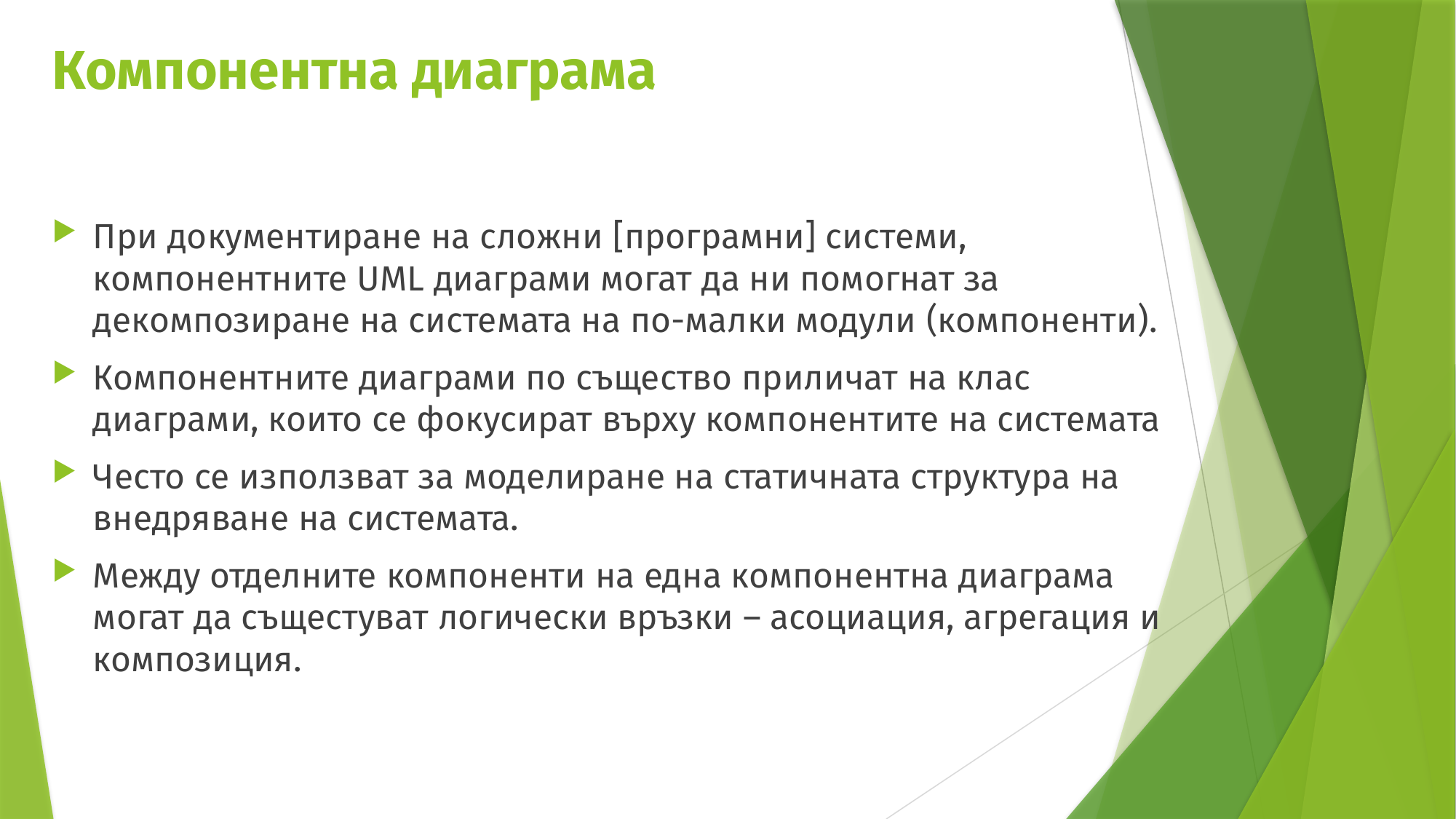

# Компонентна диаграма
При документиране на сложни [програмни] системи, компонентните UML диаграми могат да ни помогнат за декомпозиране на системата на по-малки модули (компоненти).
Компонентните диаграми по същество приличат на клас диаграми, които се фокусират върху компонентите на системата
Често се използват за моделиране на статичната структура на внедряване на системата.
Между отделните компоненти на една компонентна диаграма могат да същестуват логически връзки – асоциация, агрегация и композиция.